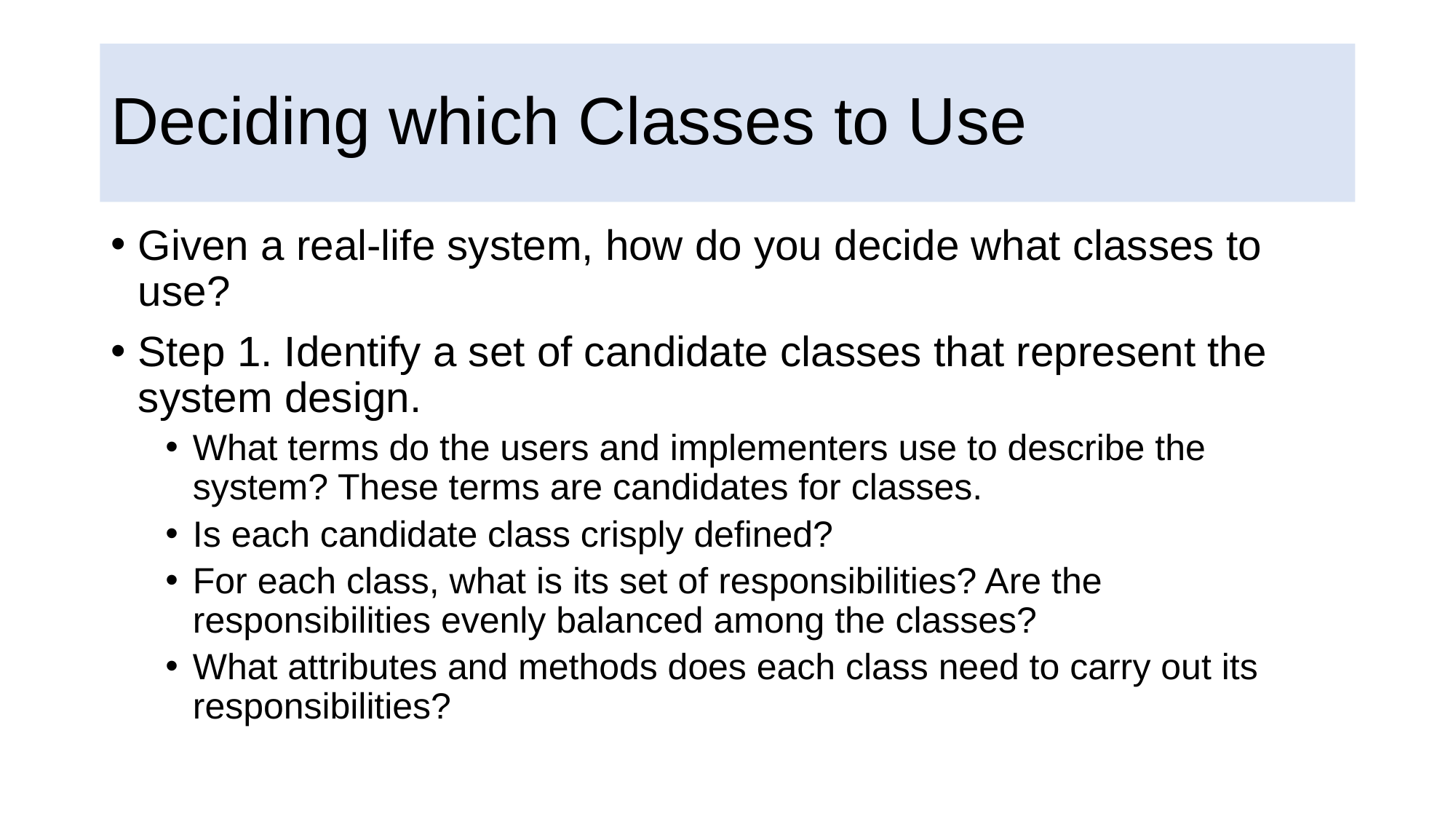

# Deciding which Classes to Use
Given a real-life system, how do you decide what classes to use?
Step 1. Identify a set of candidate classes that represent the system design.
What terms do the users and implementers use to describe the system? These terms are candidates for classes.
Is each candidate class crisply defined?
For each class, what is its set of responsibilities? Are the responsibilities evenly balanced among the classes?
What attributes and methods does each class need to carry out its responsibilities?